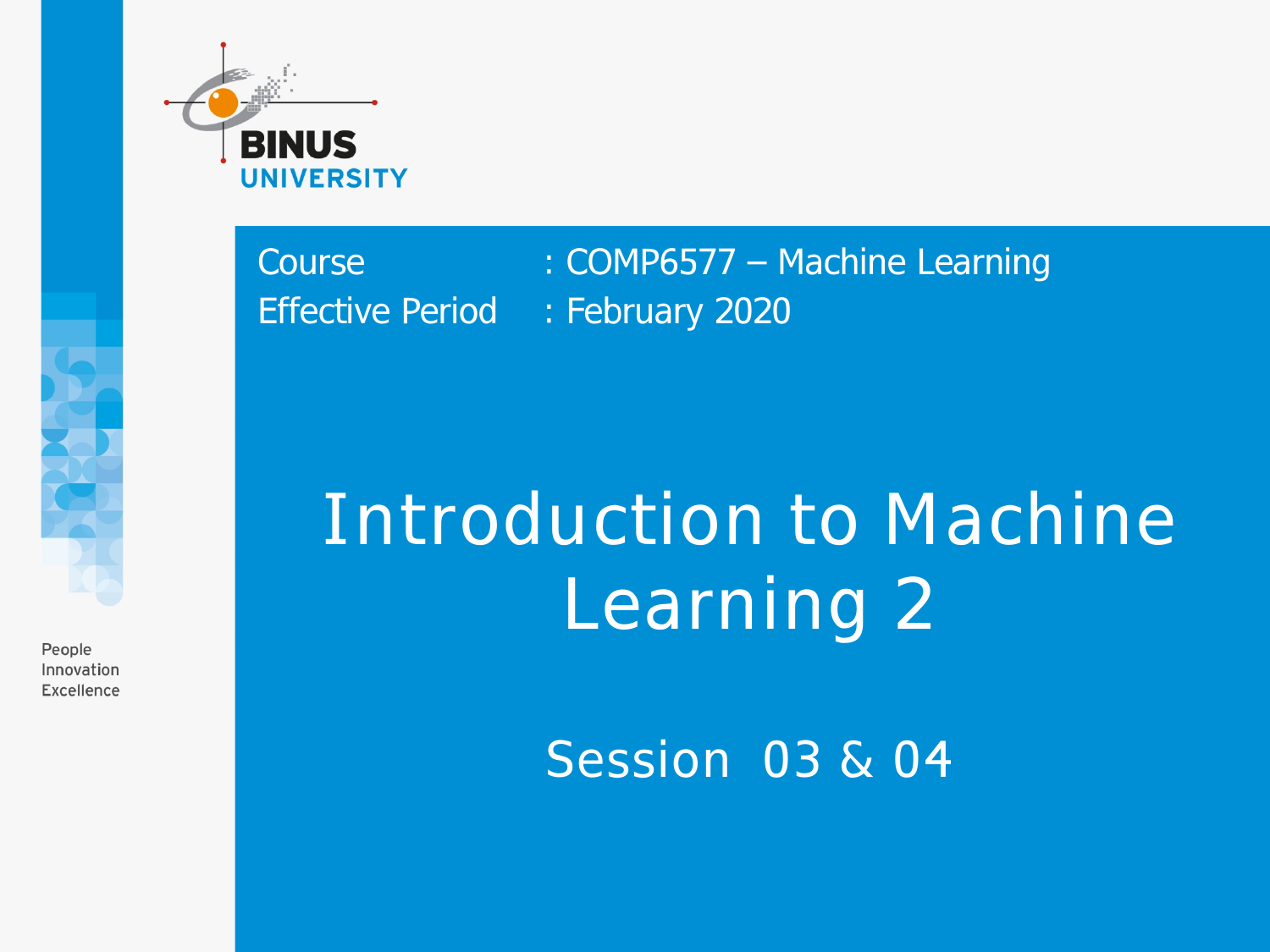

Course		: COMP6577 – Machine Learning
Effective Period	: February 2020
# Introduction to Machine Learning 2 Session  03 & 04